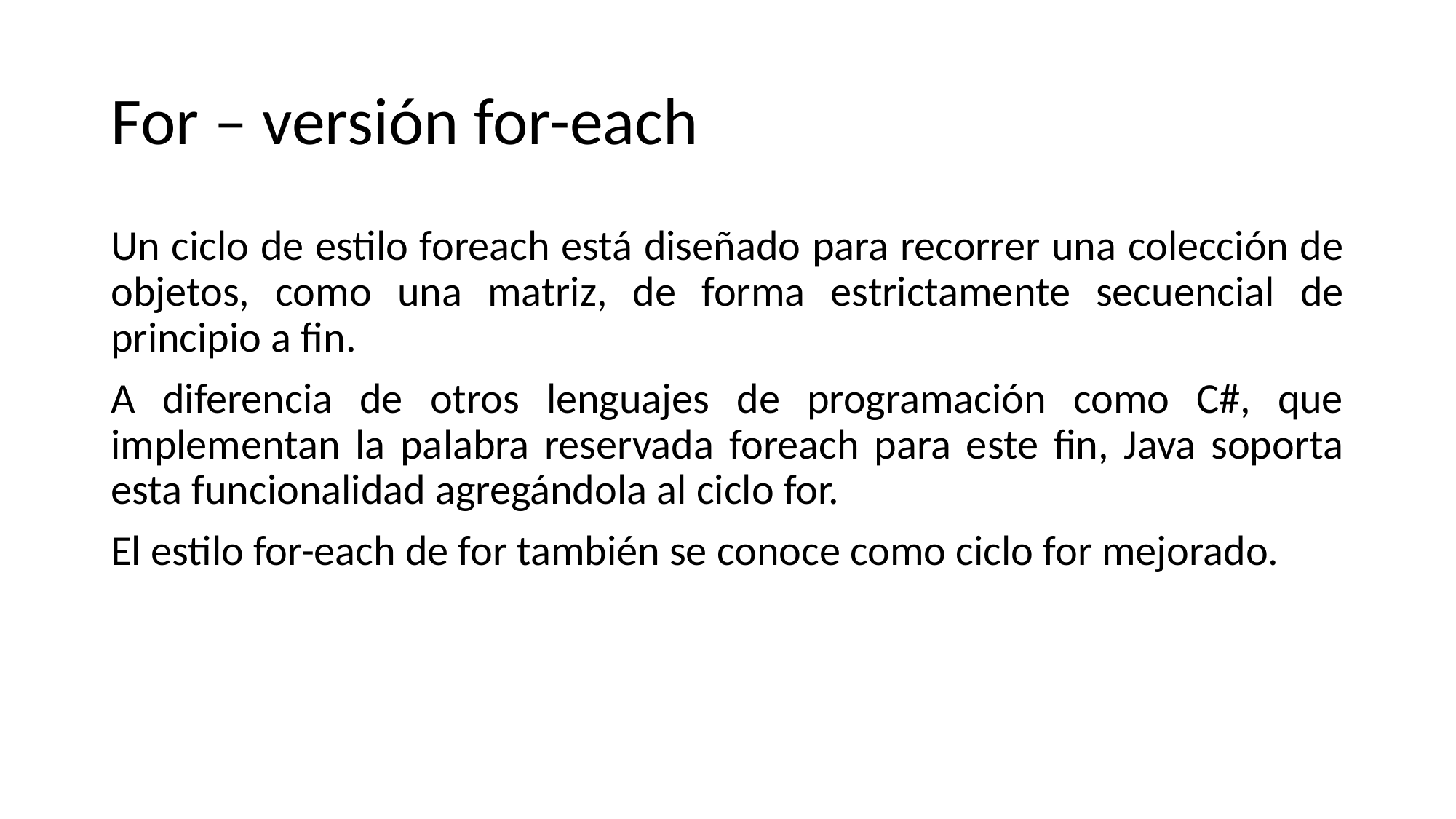

# For – versión for-each
Un ciclo de estilo foreach está diseñado para recorrer una colección de objetos, como una matriz, de forma estrictamente secuencial de principio a fin.
A diferencia de otros lenguajes de programación como C#, que implementan la palabra reservada foreach para este fin, Java soporta esta funcionalidad agregándola al ciclo for.
El estilo for-each de for también se conoce como ciclo for mejorado.